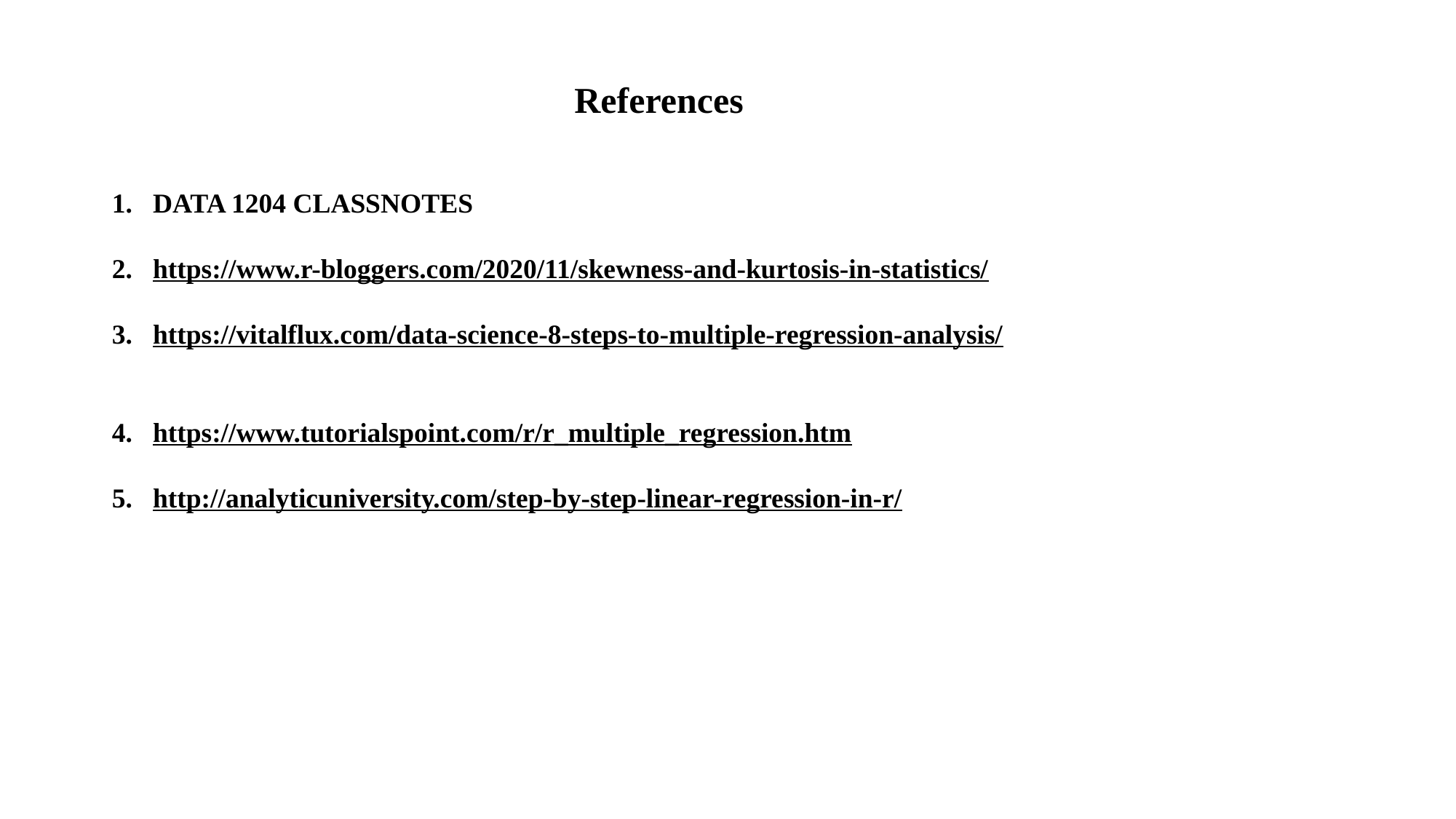

References
DATA 1204 CLASSNOTES

https://www.r-bloggers.com/2020/11/skewness-and-kurtosis-in-statistics/

https://vitalflux.com/data-science-8-steps-to-multiple-regression-analysis/

https://www.tutorialspoint.com/r/r_multiple_regression.htm

http://analyticuniversity.com/step-by-step-linear-regression-in-r/